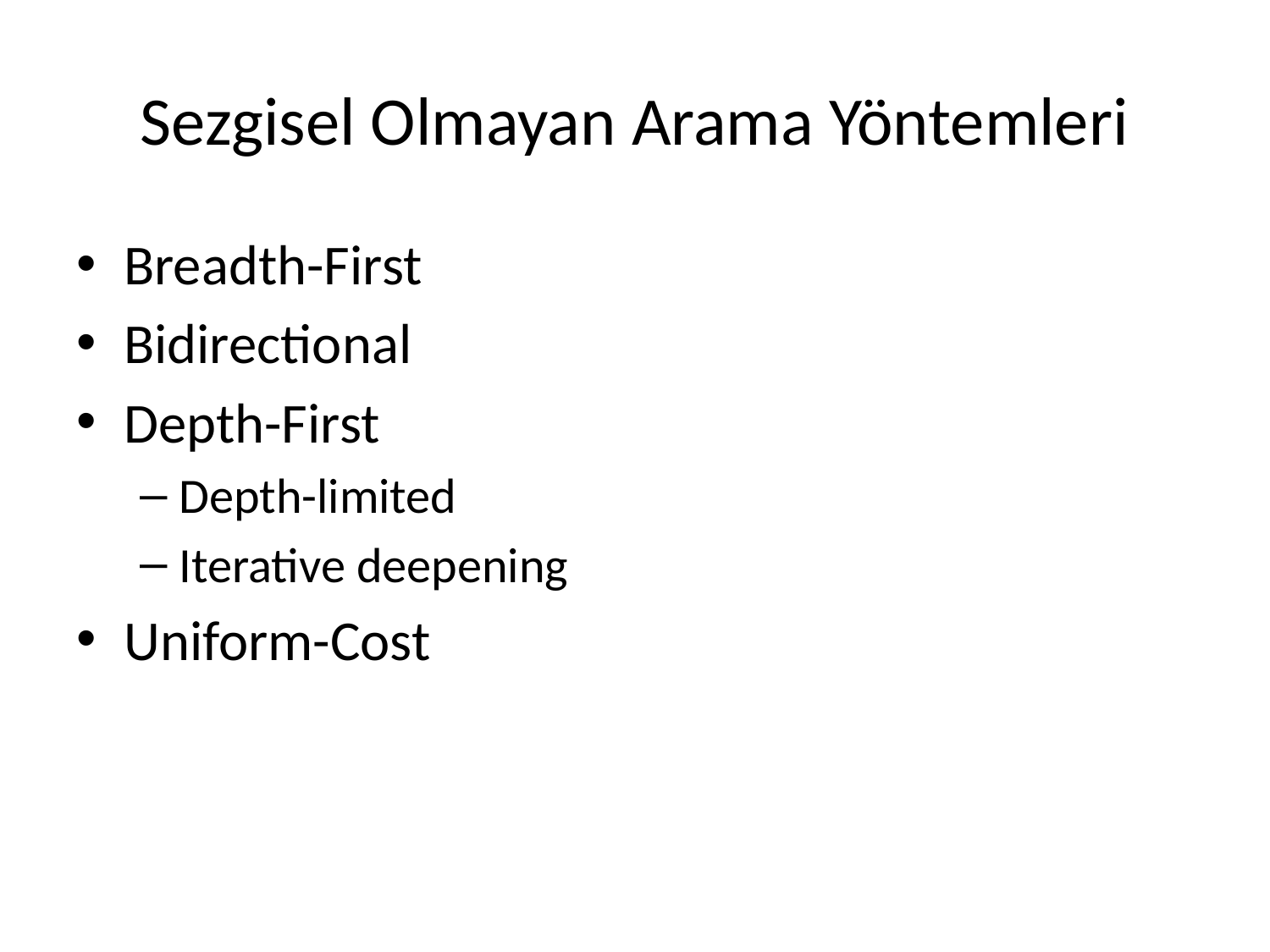

# Sezgisel Olmayan Arama Yöntemleri
Breadth-First
Bidirectional
Depth-First
Depth-limited
Iterative deepening
Uniform-Cost